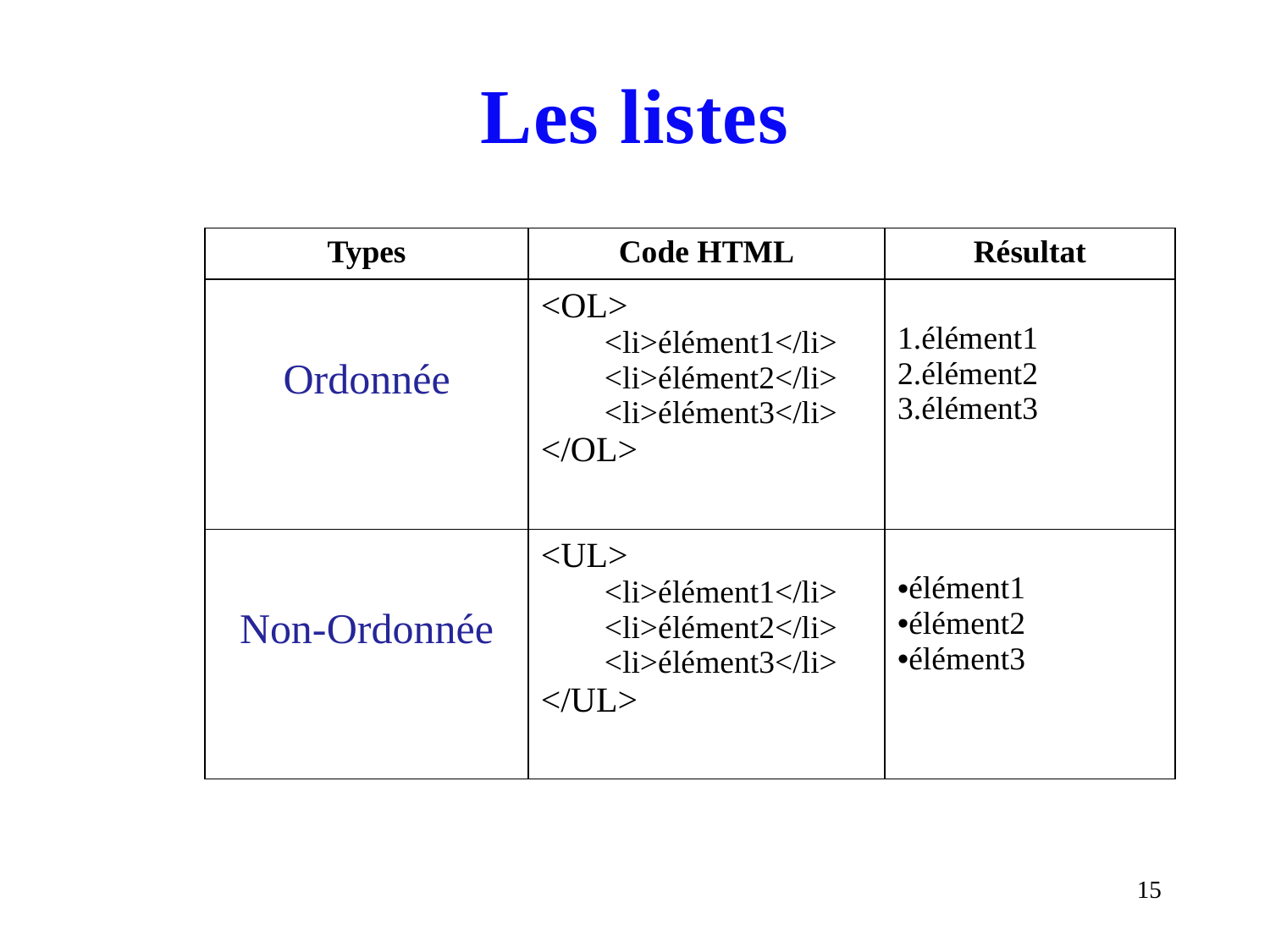

Les listes
| Types | Code HTML | Résultat |
| --- | --- | --- |
| Ordonnée | <OL> <li>élément1</li> <li>élément2</li> <li>élément3</li> </OL> | 1.élément1 2.élément2 3.élément3 |
| Non-Ordonnée | <UL> <li>élément1</li> <li>élément2</li> <li>élément3</li> </UL> | élément1 élément2 élément3 |
15